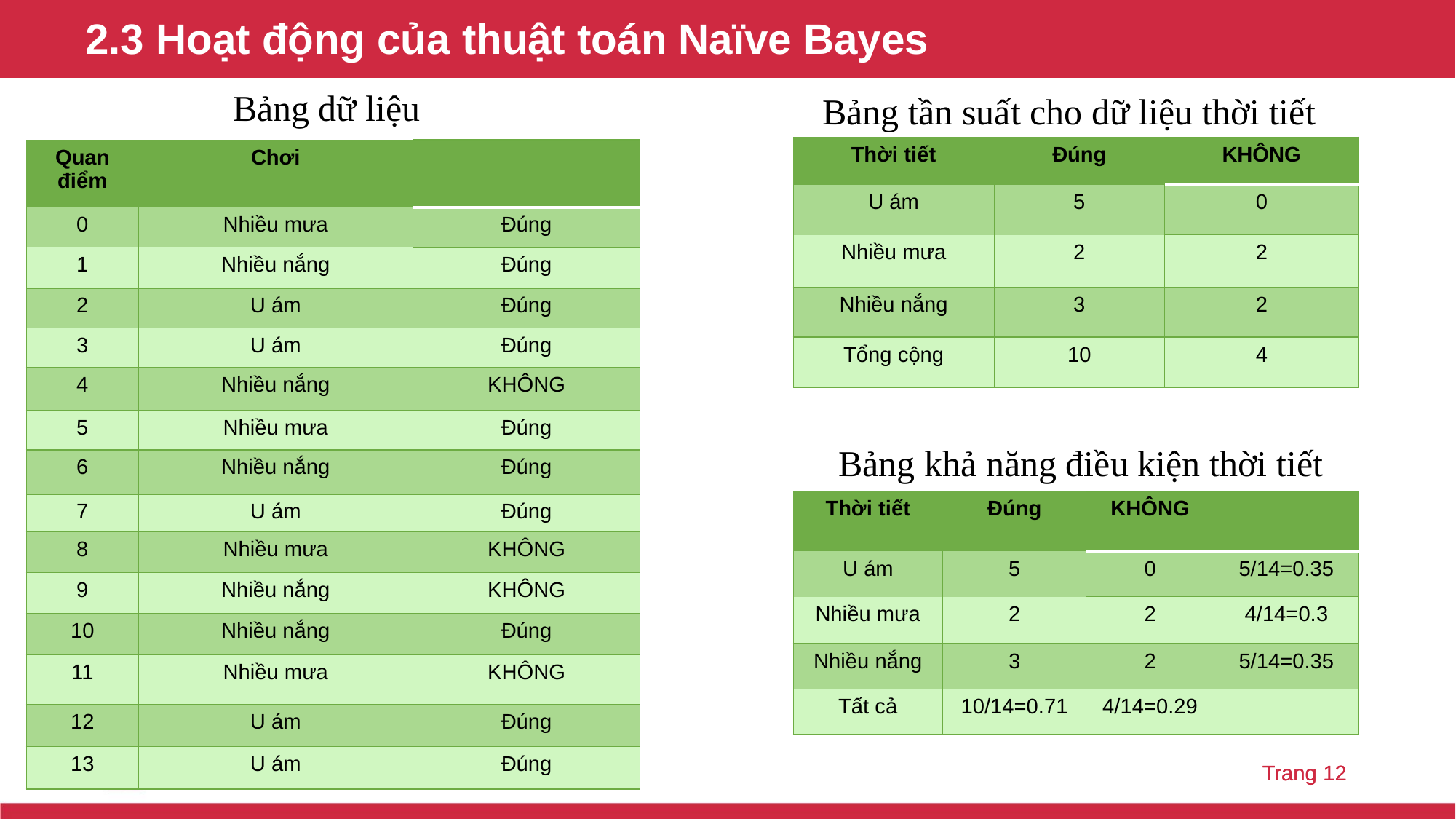

# 2.3 Hoạt động của thuật toán Naïve Bayes
Bảng dữ liệu
Bảng tần suất cho dữ liệu thời tiết
| Thời tiết | Đúng | KHÔNG |
| --- | --- | --- |
| U ám | 5 | 0 |
| Nhiều mưa | 2 | 2 |
| Nhiều nắng | 3 | 2 |
| Tổng cộng | 10 | 4 |
| Quan điểm | Chơi |  |
| --- | --- | --- |
| 0 | Nhiều mưa | Đúng |
| 1 | Nhiều nắng | Đúng |
| 2 | U ám | Đúng |
| 3 | U ám | Đúng |
| 4 | Nhiều nắng | KHÔNG |
| 5 | Nhiều mưa | Đúng |
| 6 | Nhiều nắng | Đúng |
| 7 | U ám | Đúng |
| 8 | Nhiều mưa | KHÔNG |
| 9 | Nhiều nắng | KHÔNG |
| 10 | Nhiều nắng | Đúng |
| 11 | Nhiều mưa | KHÔNG |
| 12 | U ám | Đúng |
| 13 | U ám | Đúng |
Bảng khả năng điều kiện thời tiết
| Thời tiết | Đúng | KHÔNG |  |
| --- | --- | --- | --- |
| U ám | 5 | 0 | 5/14=0.35 |
| Nhiều mưa | 2 | 2 | 4/14=0.3 |
| Nhiều nắng | 3 | 2 | 5/14=0.35 |
| Tất cả | 10/14=0.71 | 4/14=0.29 |  |